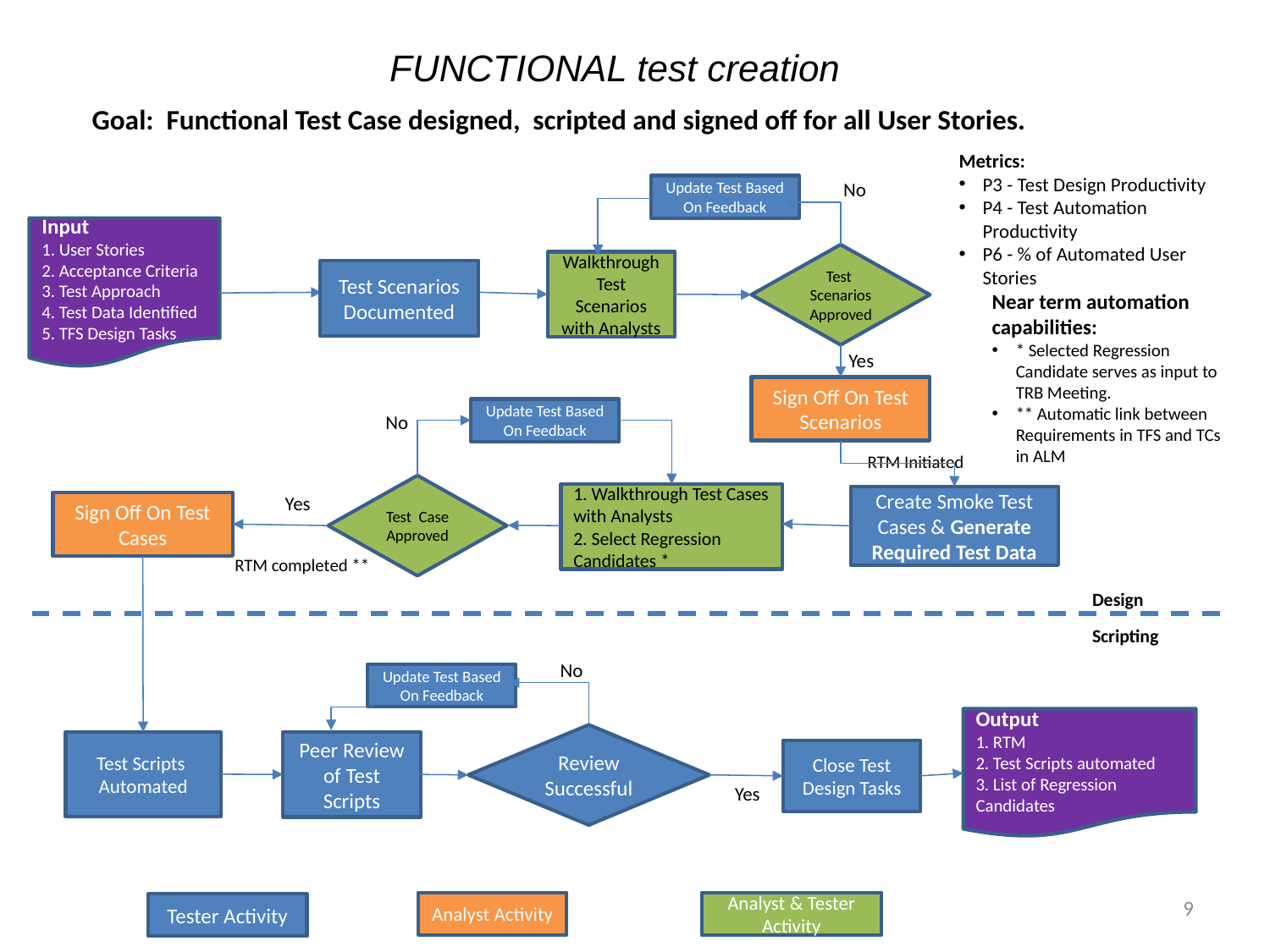

# FUNCTIONAL test creation
Goal:  Functional Test Case designed,  scripted and signed off for all User Stories.
Metrics:
P3 - Test Design Productivity
P4 - Test Automation Productivity
P6 - % of Automated User Stories
No
Update Test Based On Feedback
Input
1. User Stories
2. Acceptance Criteria
3. Test Approach
4. Test Data Identified
5. TFS Design Tasks
Test  Scenarios Approved
Walkthrough Test Scenarios with Analysts
Test Scenarios Documented
Near term automation capabilities:
* Selected Regression Candidate serves as input to TRB Meeting.
** Automatic link between Requirements in TFS and TCs in ALM
Yes
Sign Off On Test Scenarios
Update Test Based On Feedback
No
RTM Initiated
Test  Case Approved
1. Walkthrough Test Cases with Analysts
2. Select Regression Candidates *
Yes
Create Smoke Test Cases & Generate Required Test Data
Sign Off On Test Cases
RTM completed **
Design
Scripting
No
Update Test Based On Feedback
Output
1. RTM
2. Test Scripts automated
3. List of Regression Candidates
Review Successful
Test Scripts  Automated
Peer Review of Test Scripts
Close Test Design Tasks
Yes
9
Analyst Activity
Analyst & Tester Activity
Tester Activity